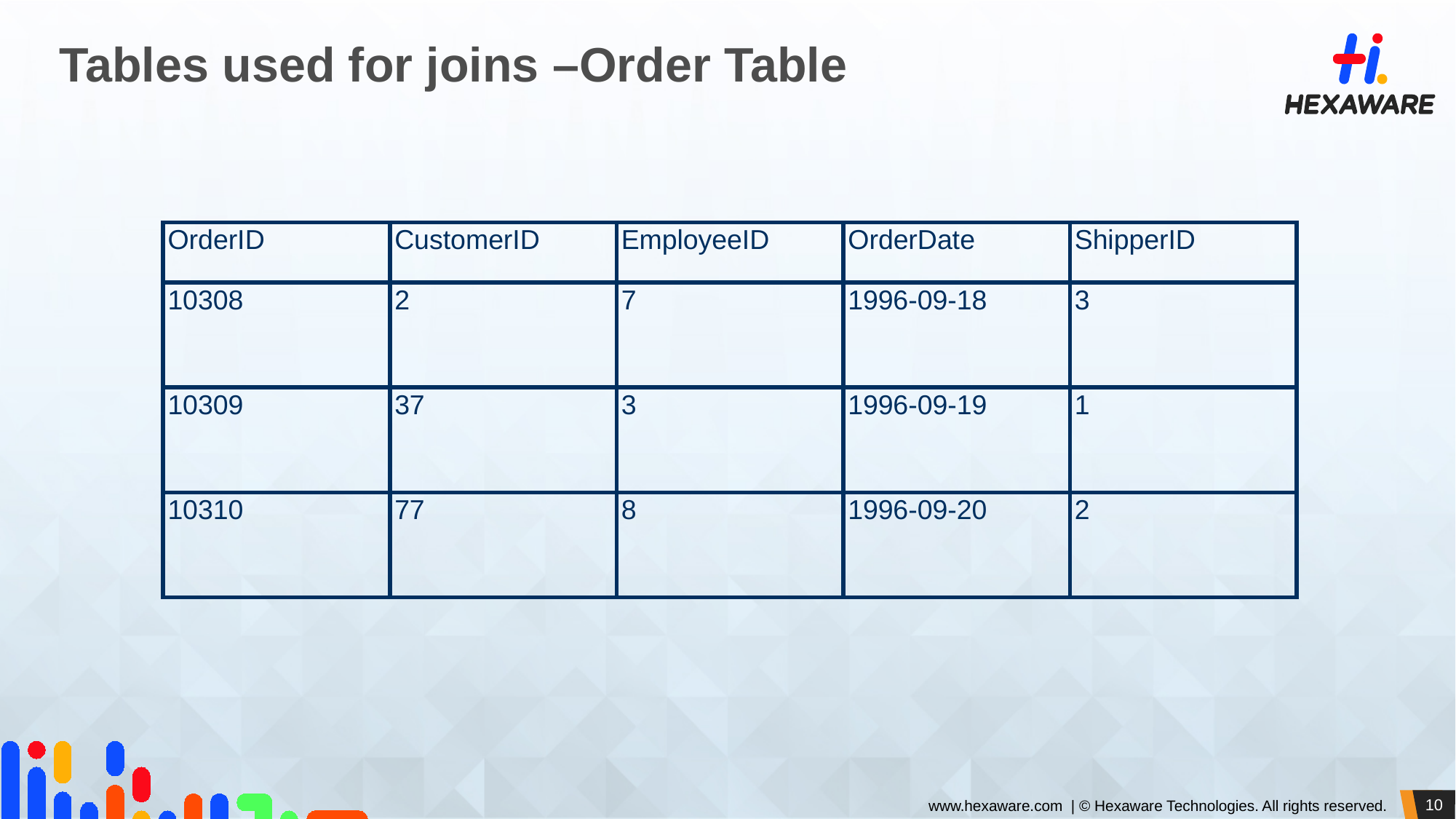

# Tables used for joins –Order Table
| OrderID | CustomerID | EmployeeID | OrderDate | ShipperID |
| --- | --- | --- | --- | --- |
| 10308 | 2 | 7 | 1996-09-18 | 3 |
| 10309 | 37 | 3 | 1996-09-19 | 1 |
| 10310 | 77 | 8 | 1996-09-20 | 2 |